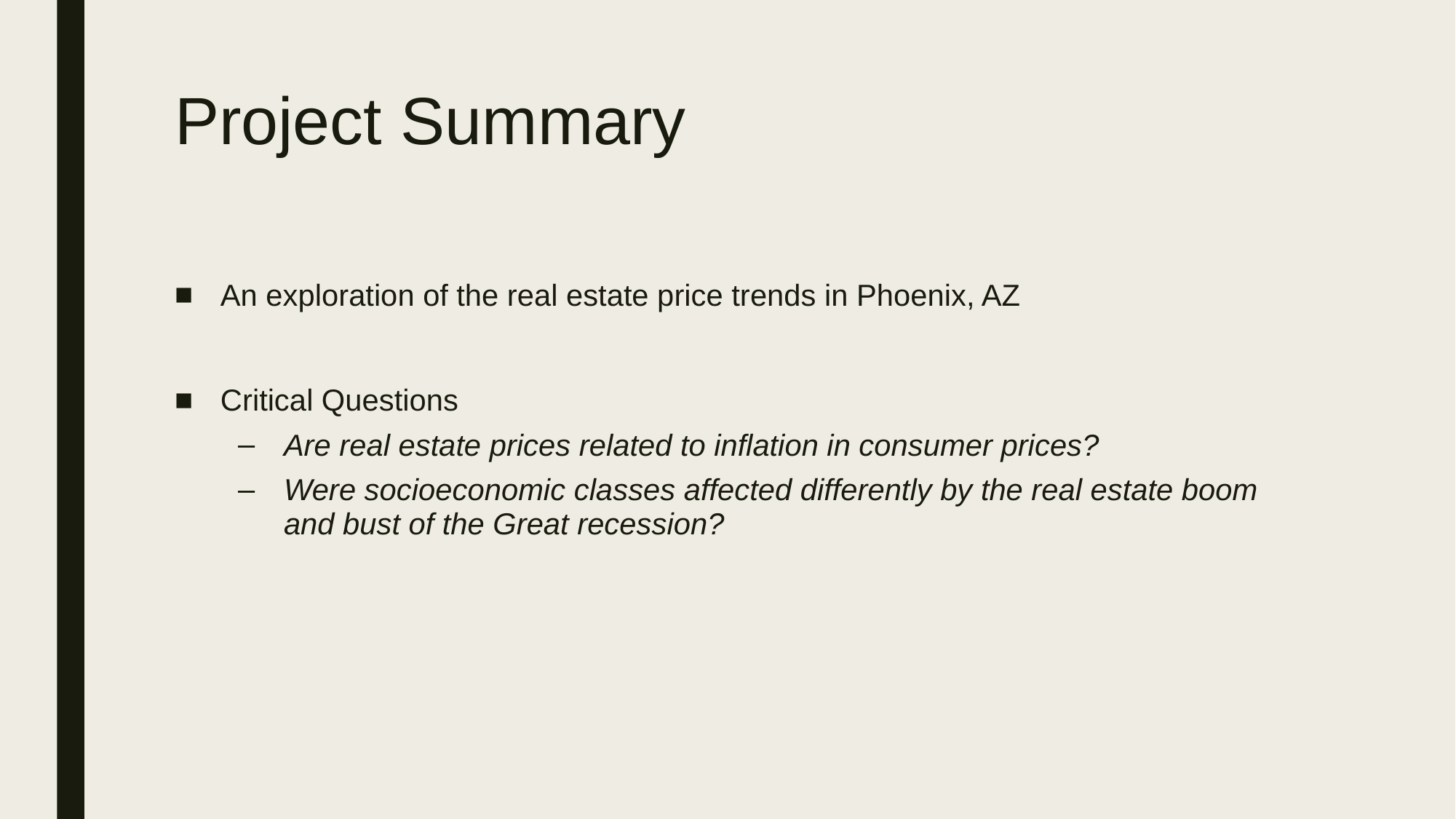

# Project Summary
An exploration of the real estate price trends in Phoenix, AZ

Critical Questions
Are real estate prices related to inflation in consumer prices?
Were socioeconomic classes affected differently by the real estate boom and bust of the Great recession?